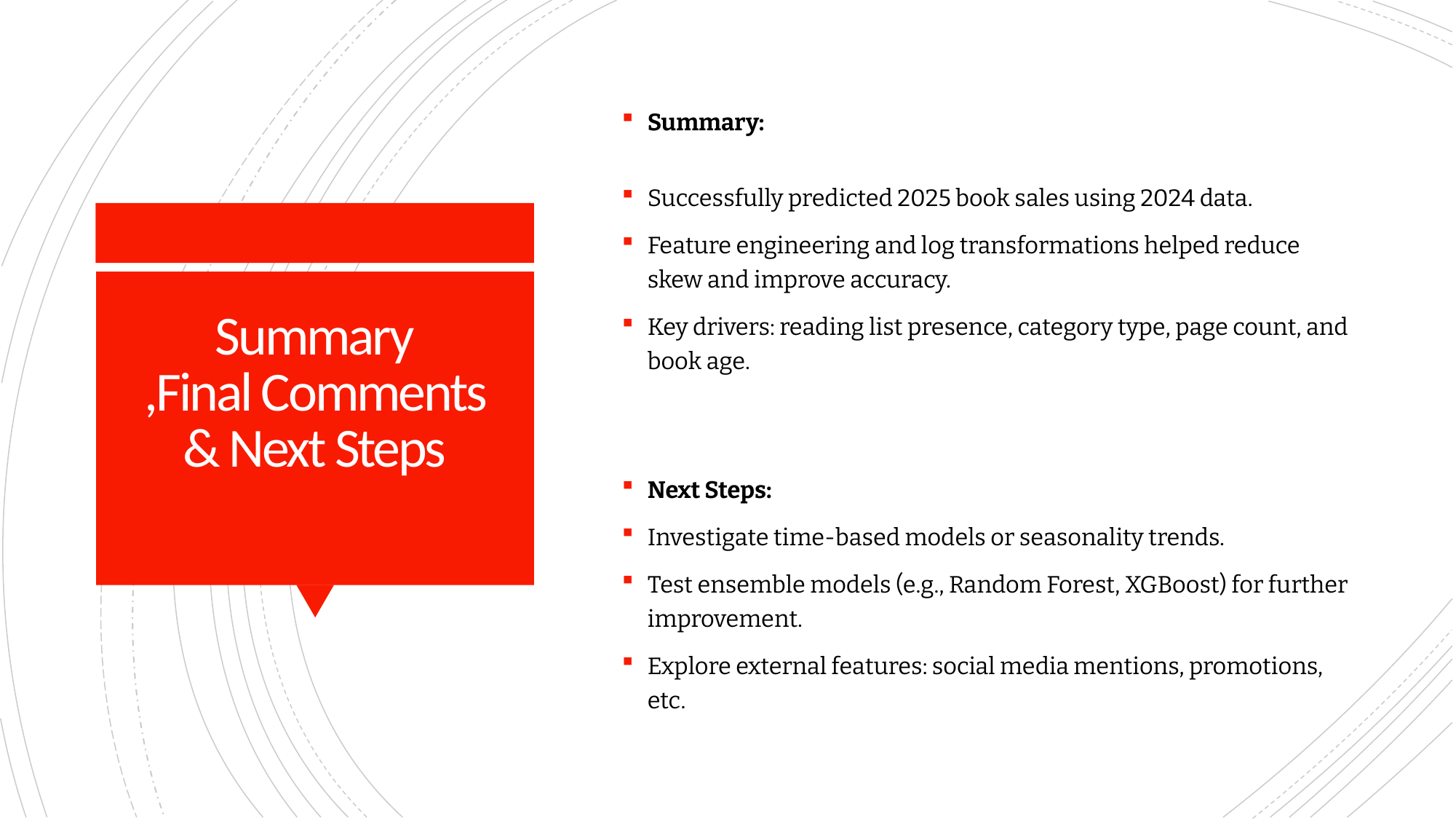

Summary:
Successfully predicted 2025 book sales using 2024 data.
Feature engineering and log transformations helped reduce skew and improve accuracy.
Key drivers: reading list presence, category type, page count, and book age.

Next Steps:
Investigate time-based models or seasonality trends.
Test ensemble models (e.g., Random Forest, XGBoost) for further improvement.
Explore external features: social media mentions, promotions, etc.

# Summary ,Final Comments & Next Steps